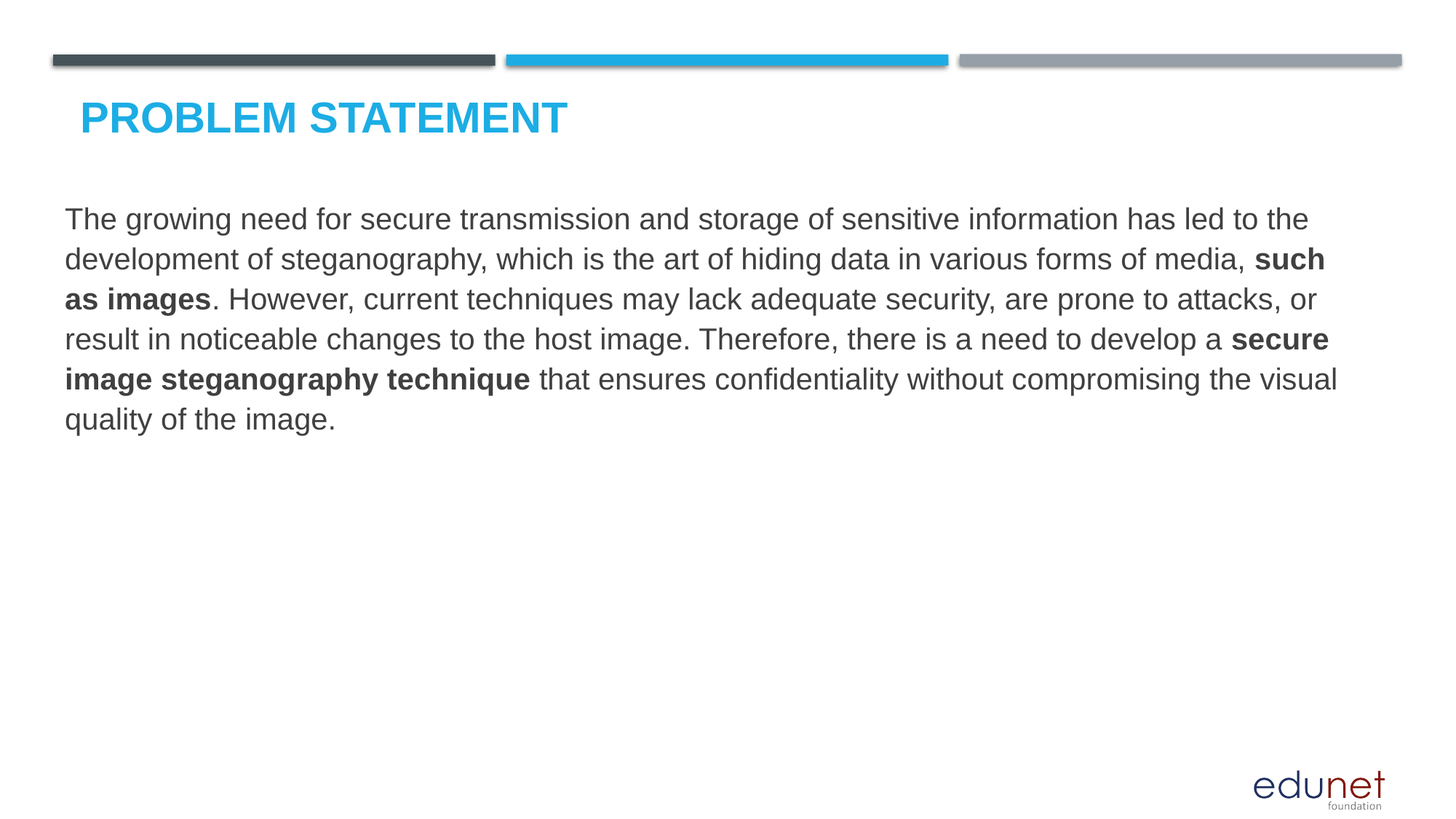

# Problem Statement
The growing need for secure transmission and storage of sensitive information has led to the development of steganography, which is the art of hiding data in various forms of media, such as images. However, current techniques may lack adequate security, are prone to attacks, or result in noticeable changes to the host image. Therefore, there is a need to develop a secure image steganography technique that ensures confidentiality without compromising the visual quality of the image.